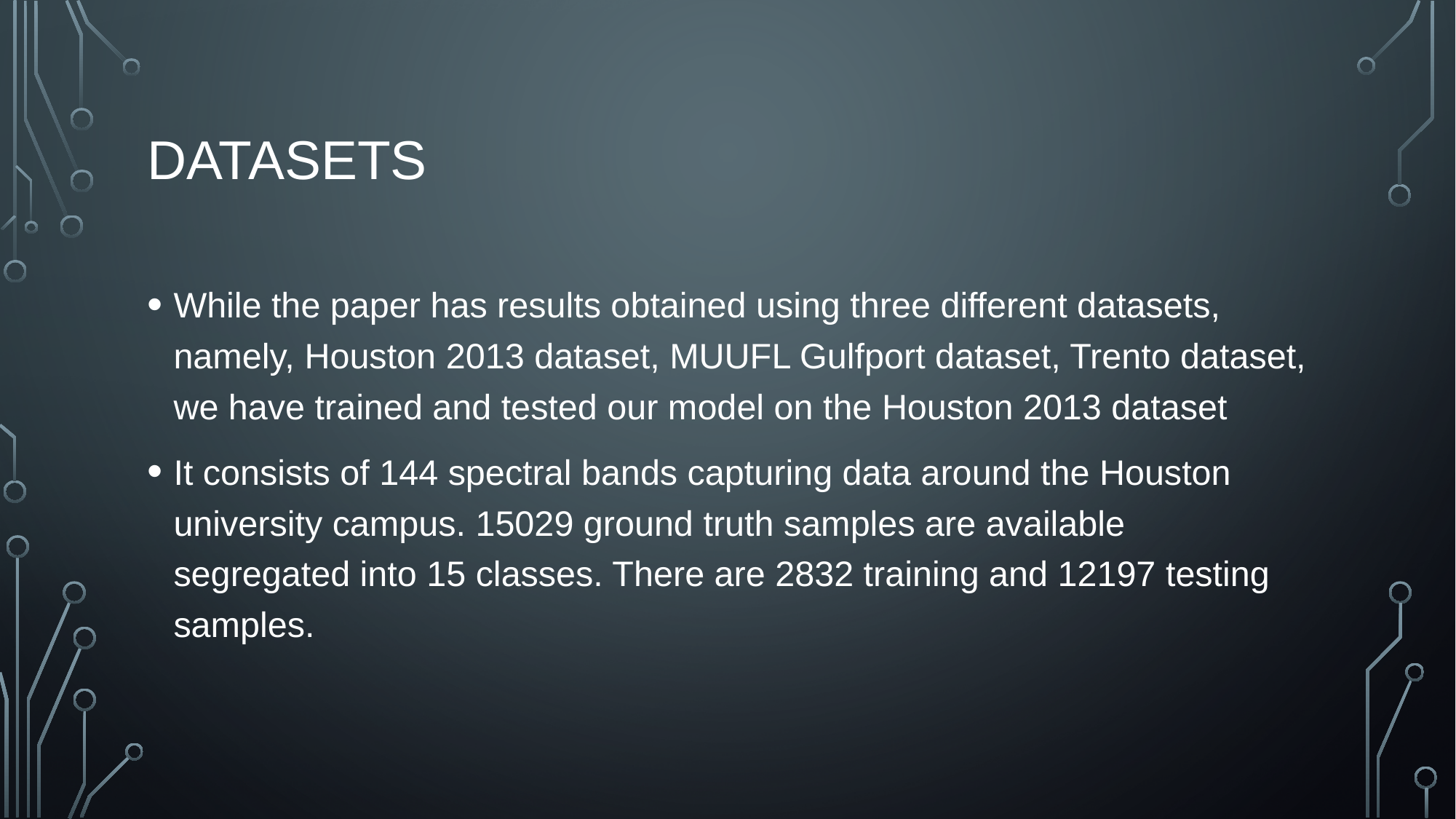

# DATASETS
While the paper has results obtained using three different datasets, namely, Houston 2013 dataset, MUUFL Gulfport dataset, Trento dataset, we have trained and tested our model on the Houston 2013 dataset
It consists of 144 spectral bands capturing data around the Houston university campus. 15029 ground truth samples are available segregated into 15 classes. There are 2832 training and 12197 testing samples.